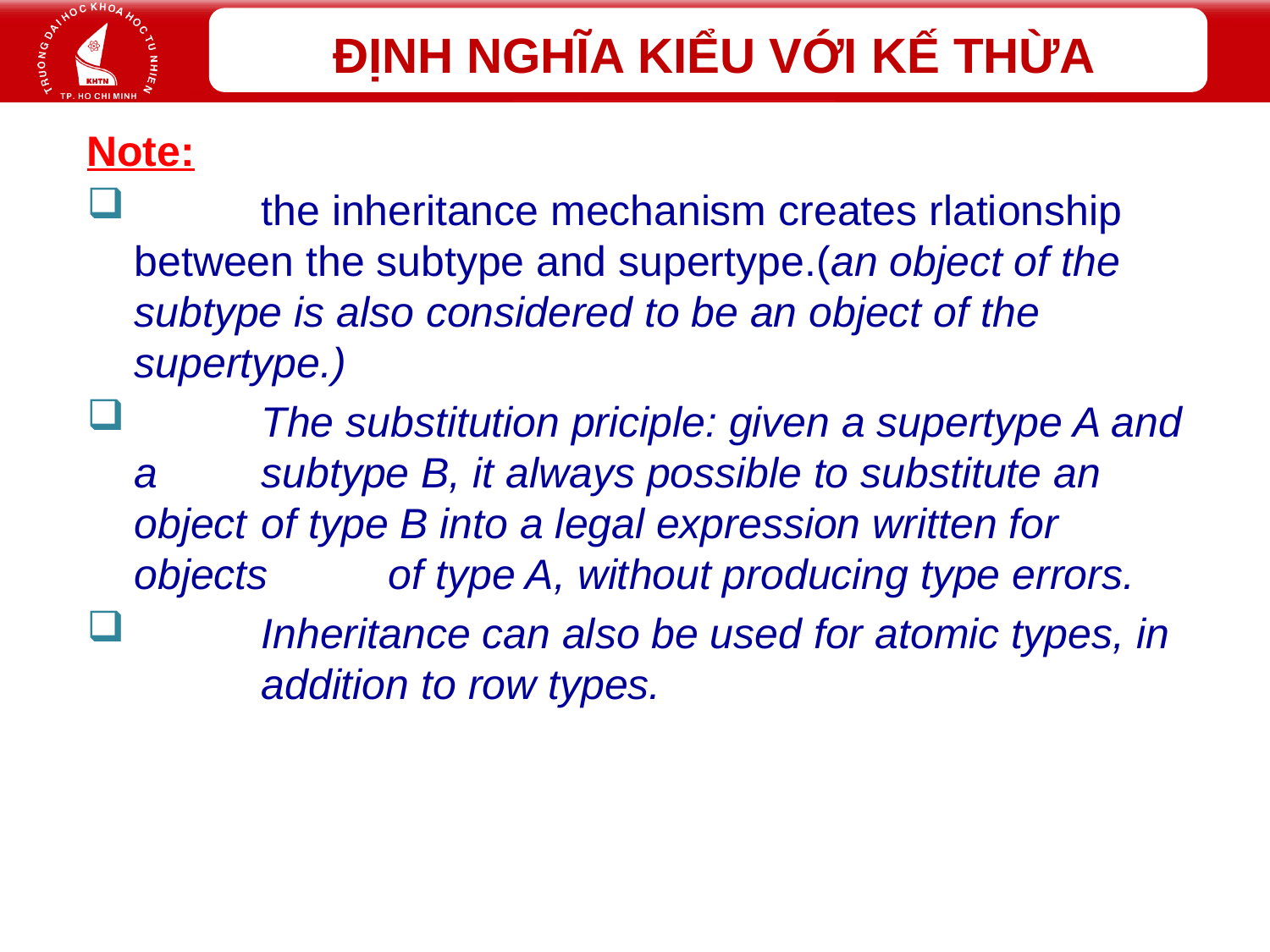

Note:
	the inheritance mechanism creates rlationship 	between the subtype and supertype.(an object of the 	subtype is also considered to be an object of the 	supertype.)
	The substitution priciple: given a supertype A and a 	subtype B, it always possible to substitute an object 	of type B into a legal expression written for objects 	of type A, without producing type errors.
	Inheritance can also be used for atomic types, in 	addition to row types.